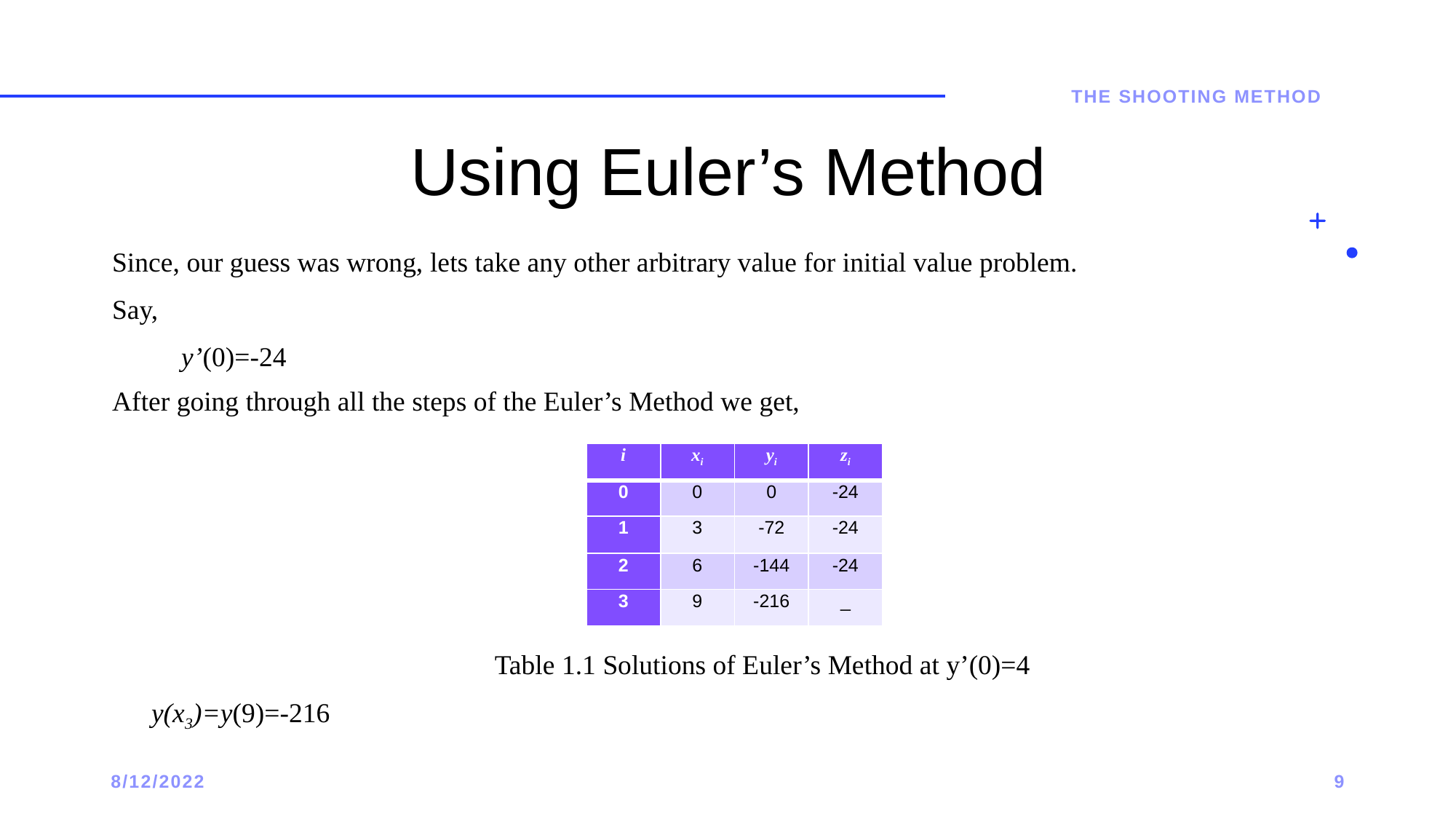

# Using Euler’s Method
THE SHOOTING METHOD

Since, our guess was wrong, lets take any other arbitrary value for initial value problem.
Say,
          y’(0)=-24
After going through all the steps of the Euler’s Method we get,

| i | xi | yi | zi |
| --- | --- | --- | --- |
| 0 | 0 | 0 | -24 |
| 1 | 3 | -72 | -24 |
| 2 | 6 | -144 | -24 |
| 3 | 9 | -216 | \_ |
Table 1.1 Solutions of Euler’s Method at y’(0)=4
y(x3)=y(9)=-216

8/12/2022
9